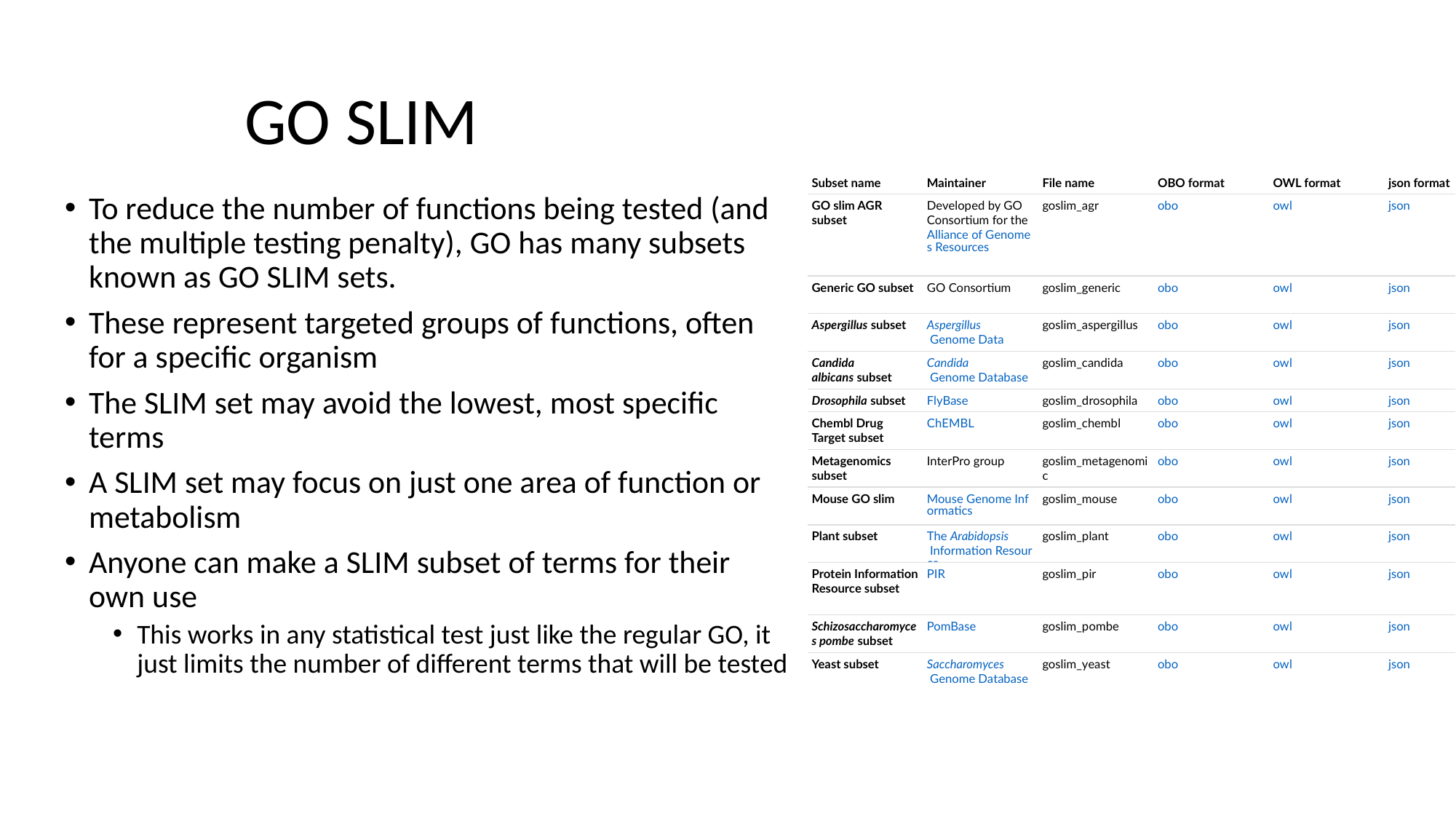

# GO SLIM
| Subset name | Maintainer | File name | OBO format | OWL format | json format |
| --- | --- | --- | --- | --- | --- |
| GO slim AGR subset | Developed by GO Consortium for the Alliance of Genomes Resources | goslim\_agr | obo | owl | json |
| Generic GO subset | GO Consortium | goslim\_generic | obo | owl | json |
| Aspergillus subset | Aspergillus Genome Data | goslim\_aspergillus | obo | owl | json |
| Candida albicans subset | Candida Genome Database | goslim\_candida | obo | owl | json |
| Drosophila subset | FlyBase | goslim\_drosophila | obo | owl | json |
| Chembl Drug Target subset | ChEMBL | goslim\_chembl | obo | owl | json |
| Metagenomics subset | InterPro group | goslim\_metagenomic | obo | owl | json |
| Mouse GO slim | Mouse Genome Informatics | goslim\_mouse | obo | owl | json |
| Plant subset | The Arabidopsis Information Resource | goslim\_plant | obo | owl | json |
| Protein Information Resource subset | PIR | goslim\_pir | obo | owl | json |
| Schizosaccharomyces pombe subset | PomBase | goslim\_pombe | obo | owl | json |
| Yeast subset | Saccharomyces Genome Database | goslim\_yeast | obo | owl | json |
To reduce the number of functions being tested (and the multiple testing penalty), GO has many subsets known as GO SLIM sets.
These represent targeted groups of functions, often for a specific organism
The SLIM set may avoid the lowest, most specific terms
A SLIM set may focus on just one area of function or metabolism
Anyone can make a SLIM subset of terms for their own use
This works in any statistical test just like the regular GO, it just limits the number of different terms that will be tested